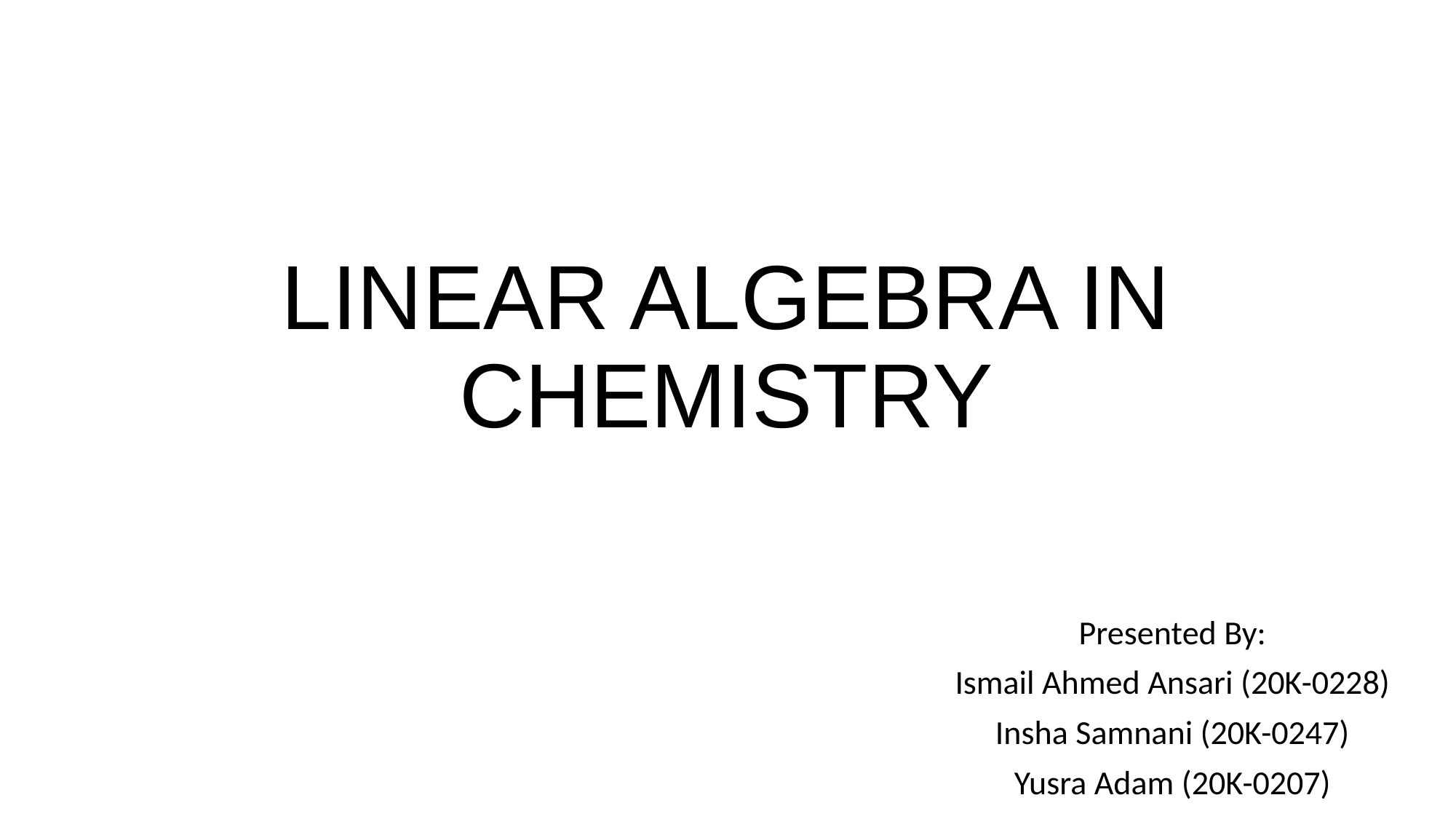

# LINEAR ALGEBRA IN CHEMISTRY
Presented By:
Ismail Ahmed Ansari (20K-0228)
Insha Samnani (20K-0247)
Yusra Adam (20K-0207)